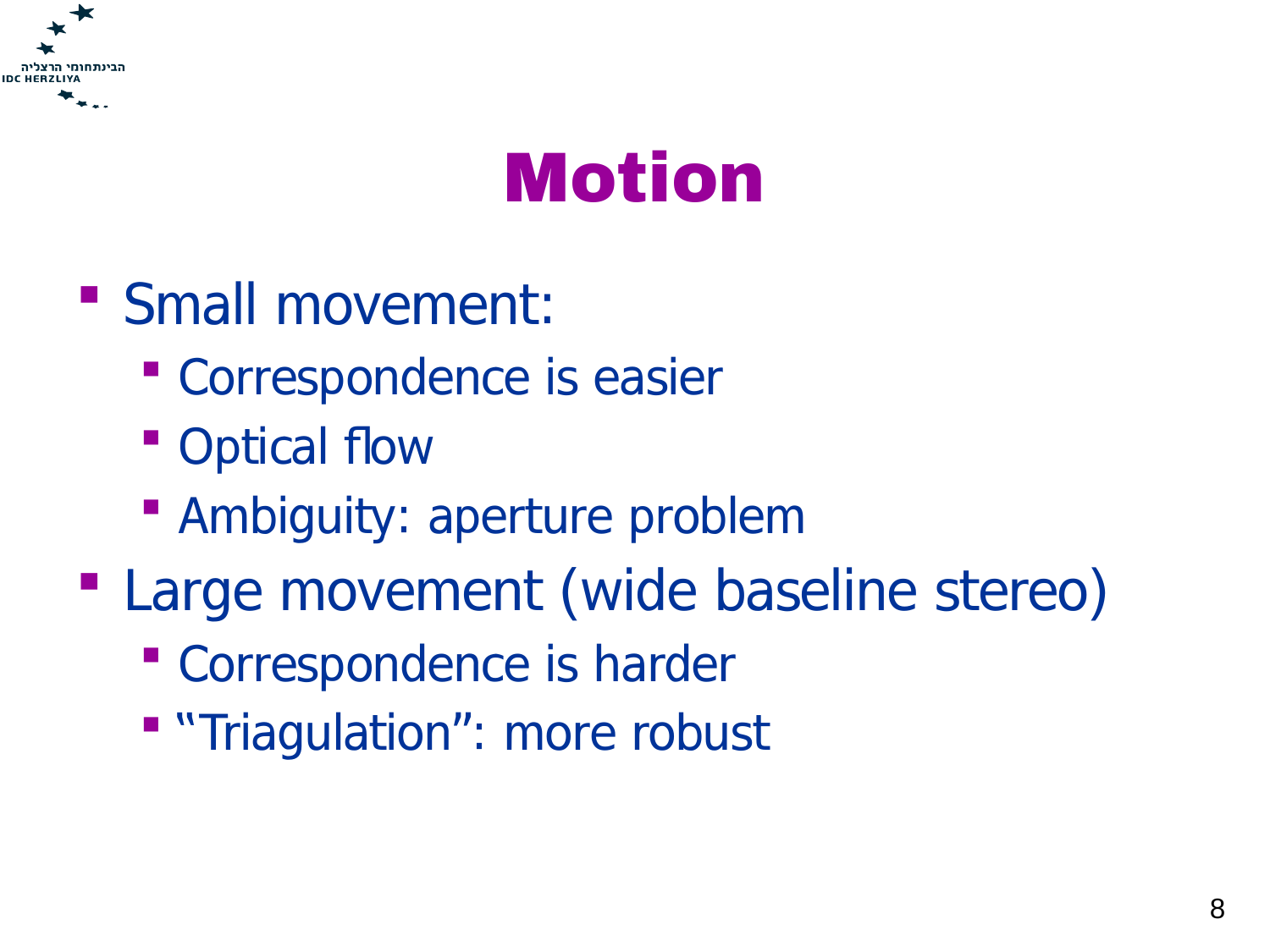

# Motion
Small movement:
Correspondence is easier
Optical flow
Ambiguity: aperture problem
Large movement (wide baseline stereo)
Correspondence is harder
“Triagulation”: more robust

8